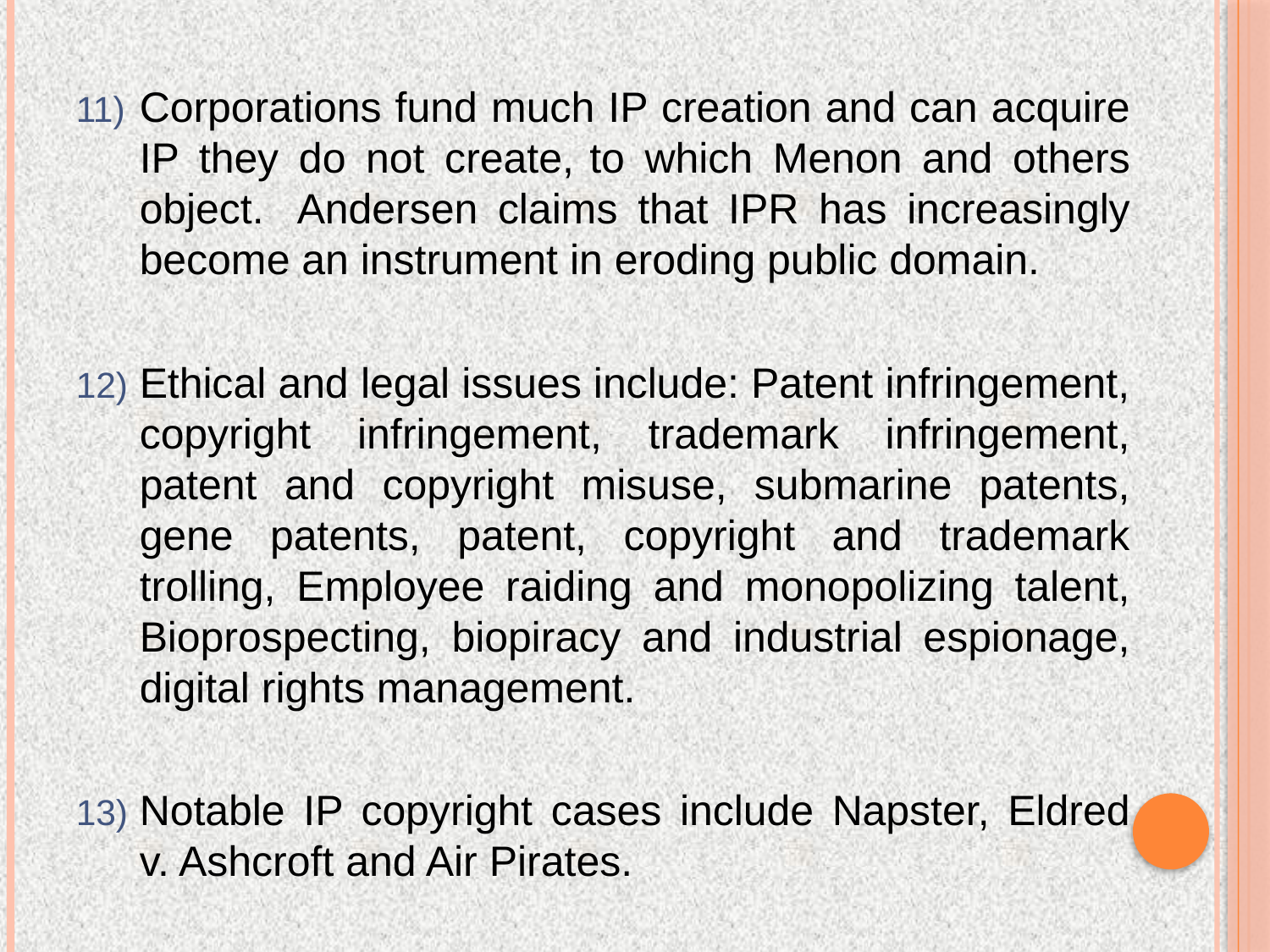

Corporations fund much IP creation and can acquire IP they do not create, to which Menon and others object.  Andersen claims that IPR has increasingly become an instrument in eroding public domain.

Ethical and legal issues include: Patent infringement, copyright infringement, trademark infringement, patent and copyright misuse, submarine patents, gene patents, patent, copyright and trademark trolling, Employee raiding and monopolizing talent, Bioprospecting, biopiracy and industrial espionage, digital rights management.

Notable IP copyright cases include Napster, Eldred v. Ashcroft and Air Pirates.